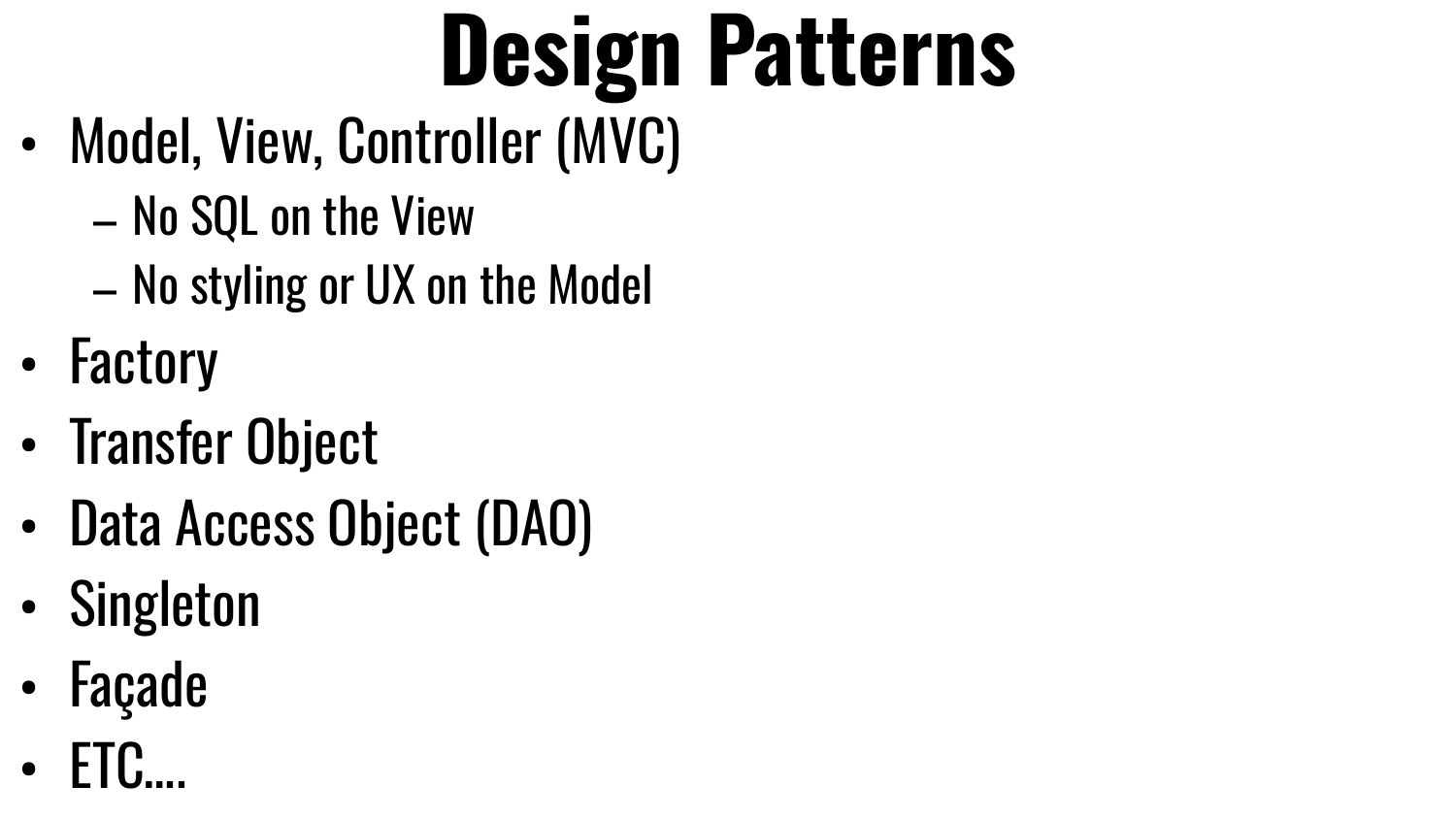

# Design Patterns
Model, View, Controller (MVC)
No SQL on the View
No styling or UX on the Model
Factory
Transfer Object
Data Access Object (DAO)
Singleton
Façade
ETC….